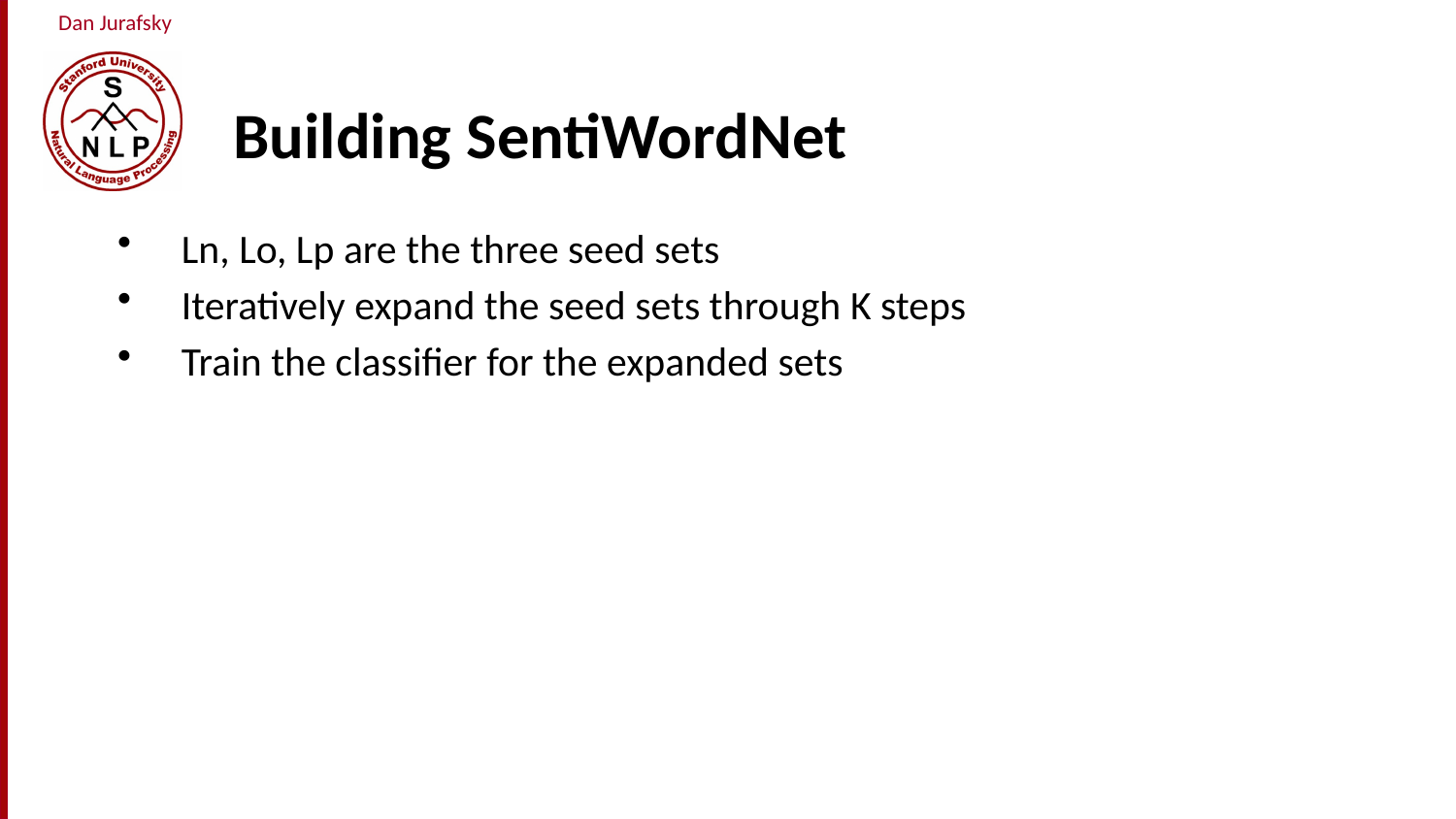

# Building SentiWordNet
Ln, Lo, Lp are the three seed sets
Iteratively expand the seed sets through K steps
Train the classifier for the expanded sets